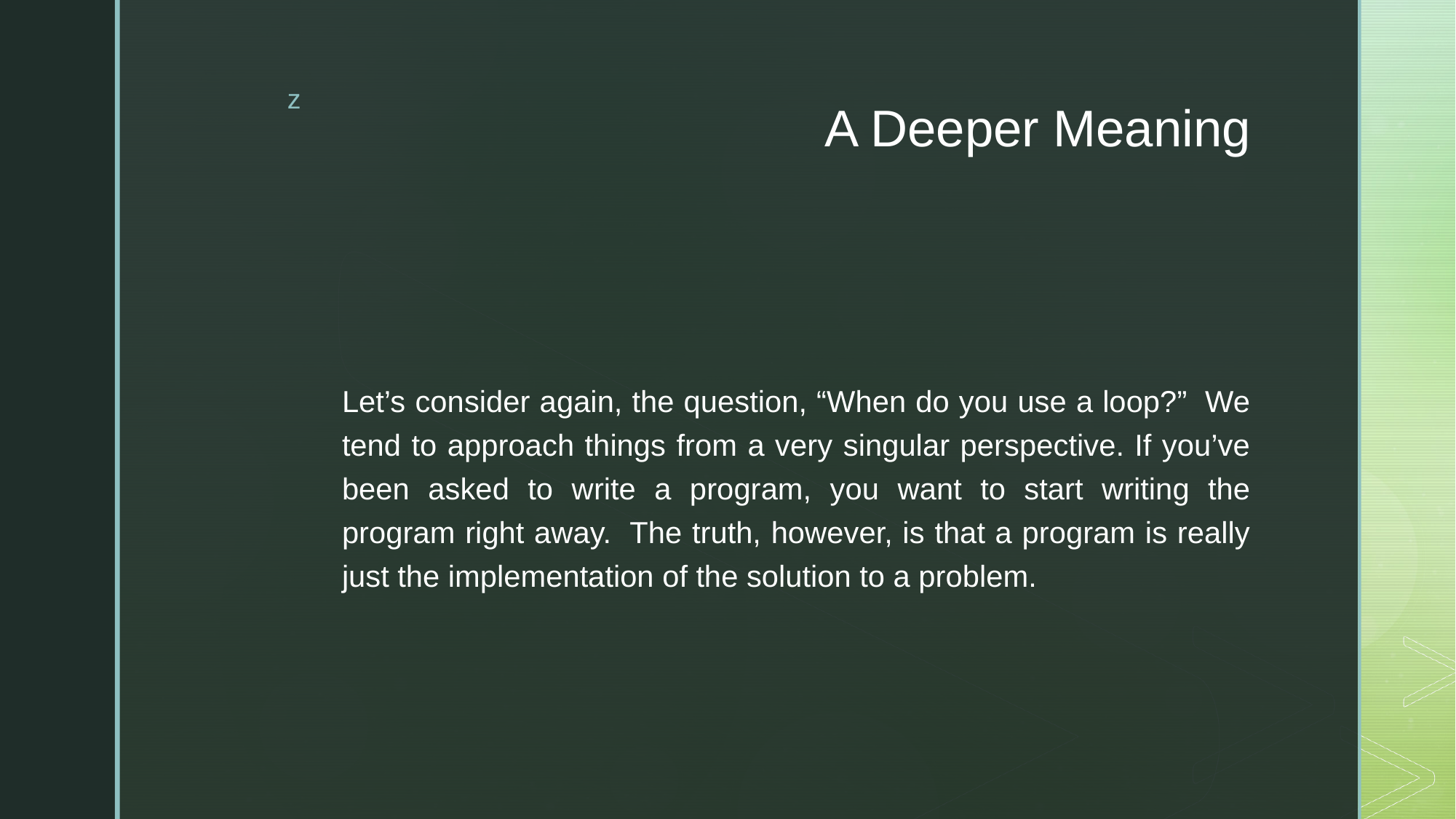

# A Deeper Meaning
Let’s consider again, the question, “When do you use a loop?”  We tend to approach things from a very singular perspective. If you’ve been asked to write a program, you want to start writing the program right away.  The truth, however, is that a program is really just the implementation of the solution to a problem.